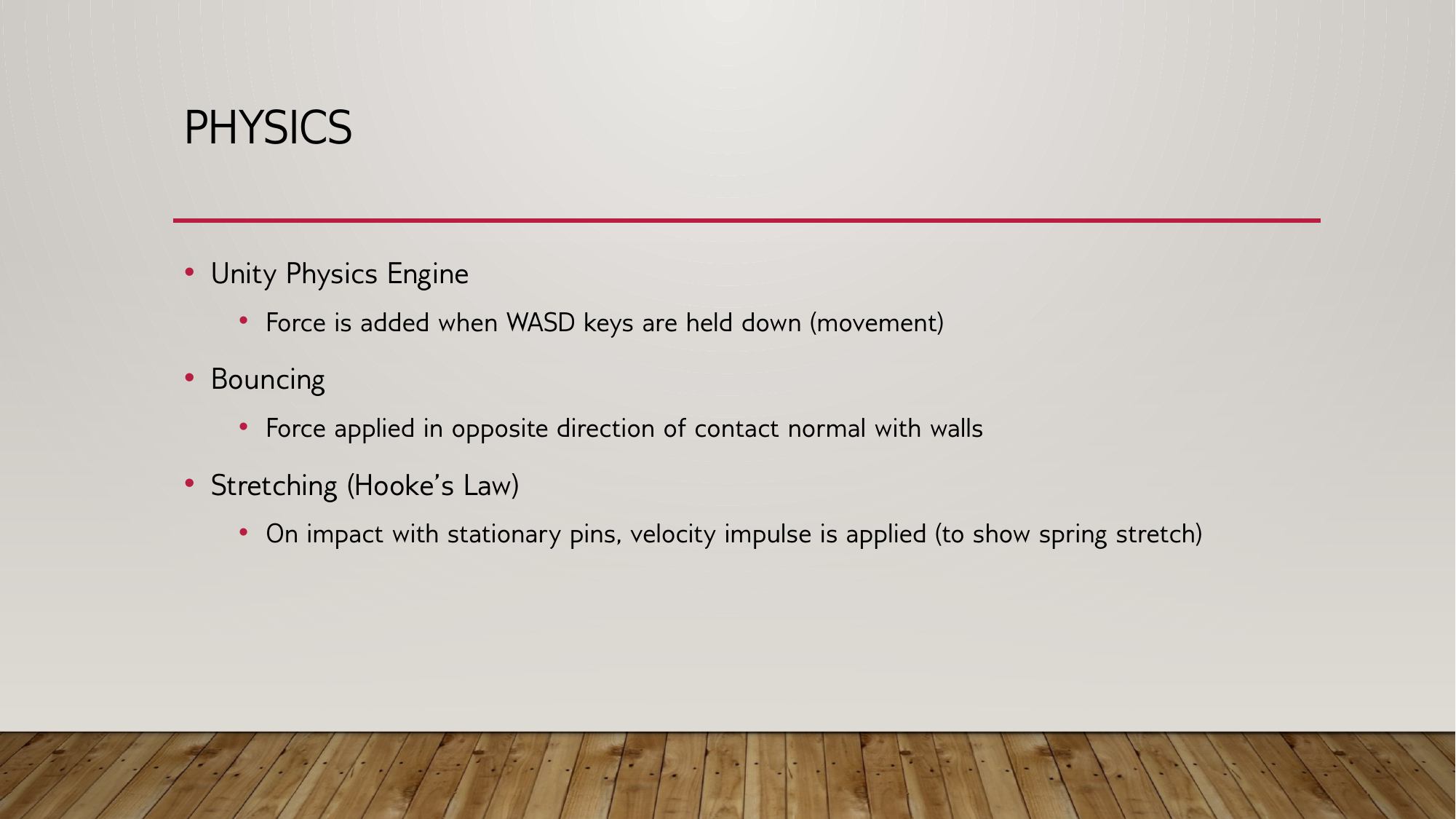

# Physics
Unity Physics Engine
Force is added when WASD keys are held down (movement)
Bouncing
Force applied in opposite direction of contact normal with walls
Stretching (Hooke’s Law)
On impact with stationary pins, velocity impulse is applied (to show spring stretch)